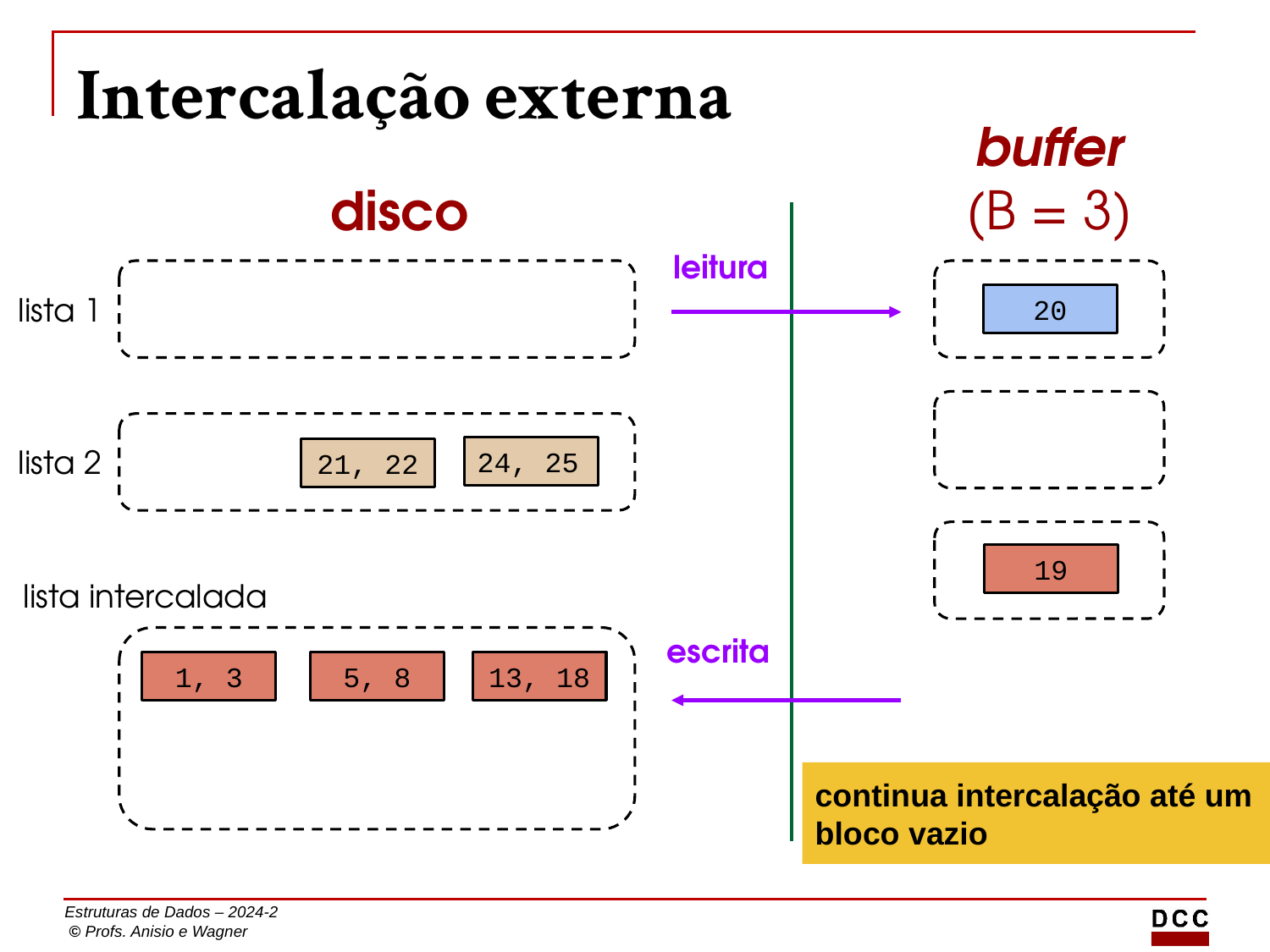

# Intercalação externa
buffer
(B = 3)
disco
leitura

lista 1
20

lista 2
24, 25
21, 22

19
lista intercalada
escrita

1, 3
5, 8
13, 18
continua intercalação até um bloco vazio